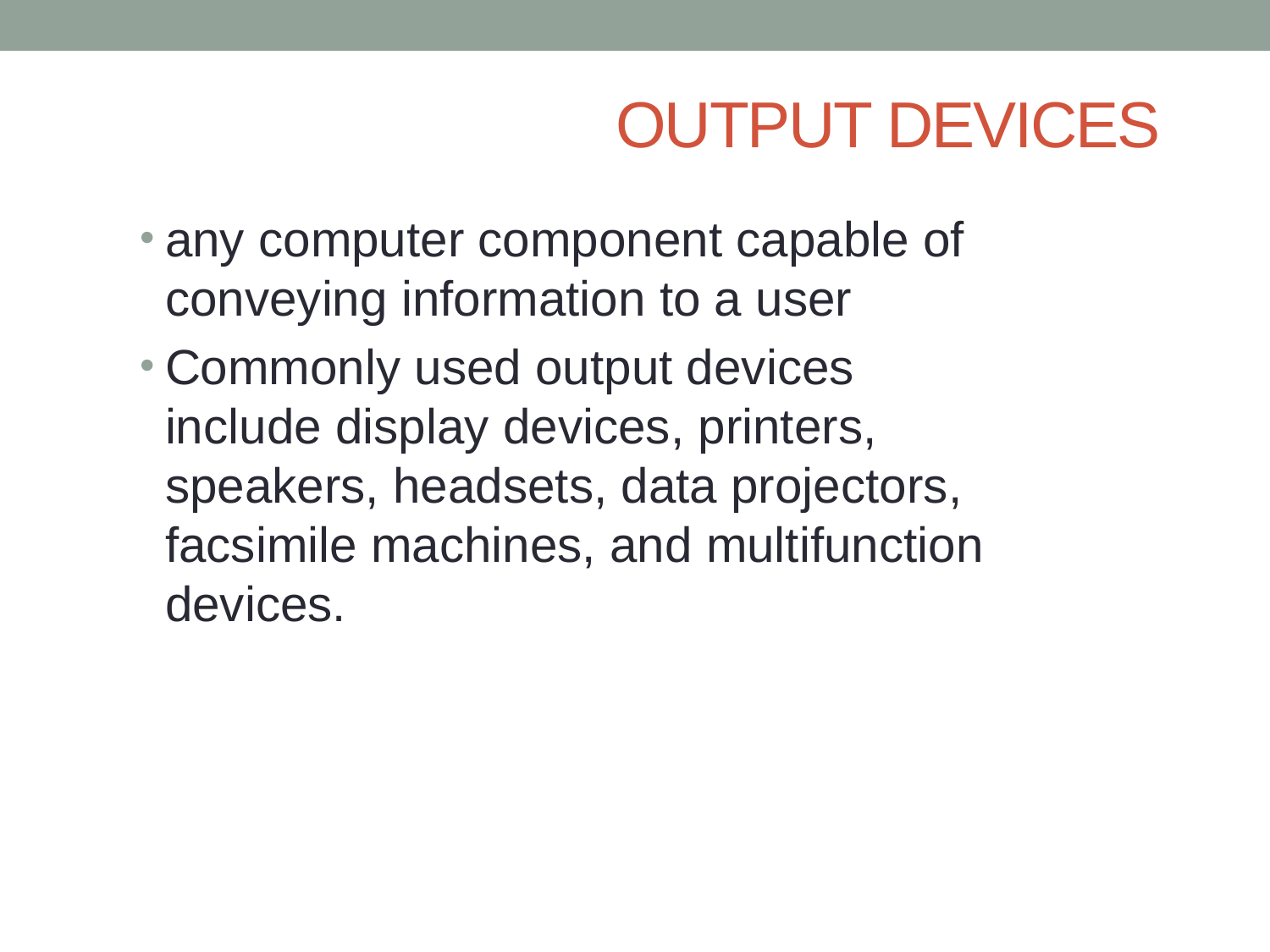

# OUTPUT DEVICES
any computer component capable of conveying information to a user
Commonly used output devices include display devices, printers, speakers, headsets, data projectors, facsimile machines, and multifunction devices.